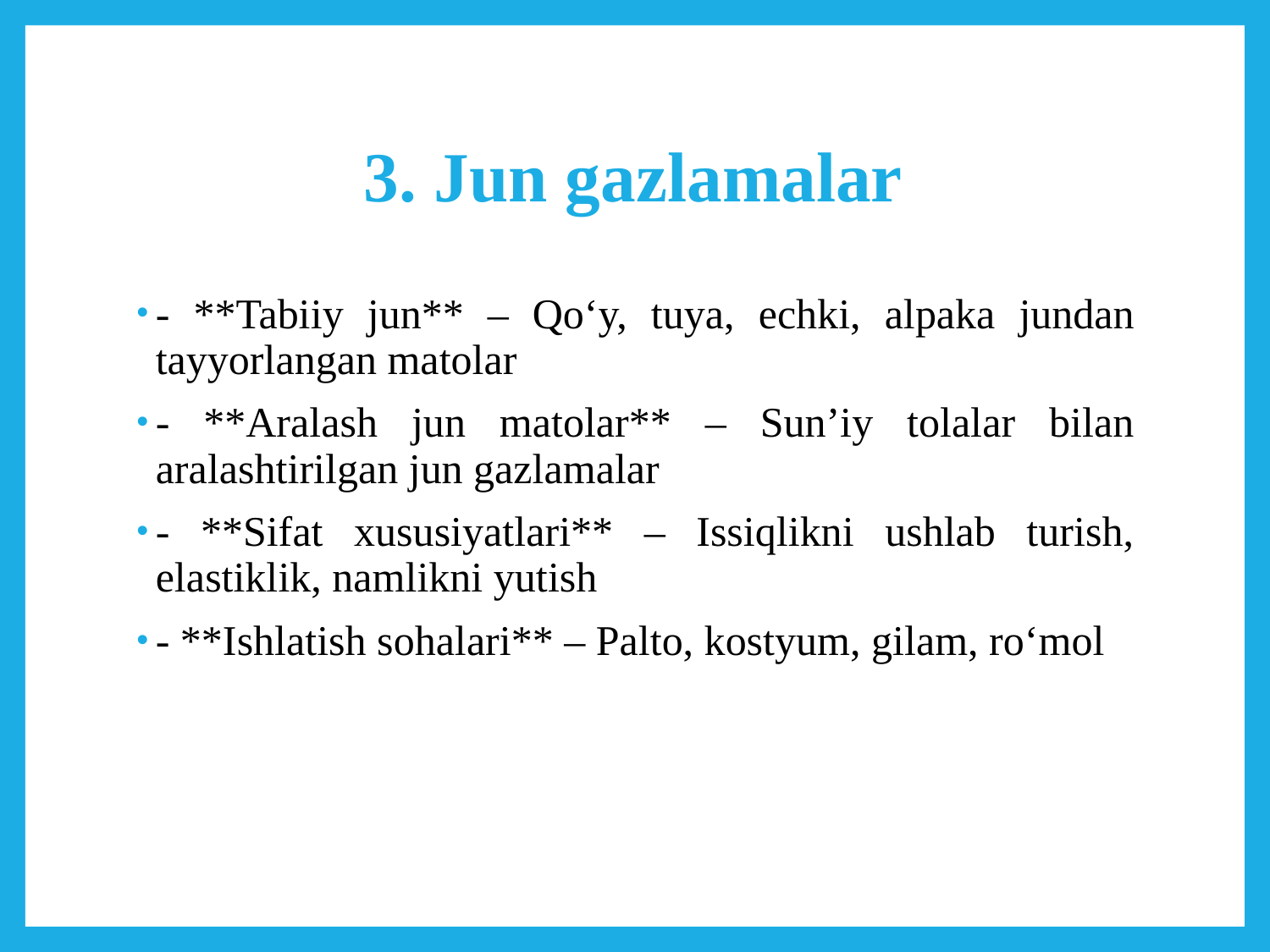

# 3. Jun gazlamalar
- **Tabiiy jun** – Qo‘y, tuya, echki, alpaka jundan tayyorlangan matolar
- **Aralash jun matolar** – Sun’iy tolalar bilan aralashtirilgan jun gazlamalar
- **Sifat xususiyatlari** – Issiqlikni ushlab turish, elastiklik, namlikni yutish
- **Ishlatish sohalari** – Palto, kostyum, gilam, ro‘mol